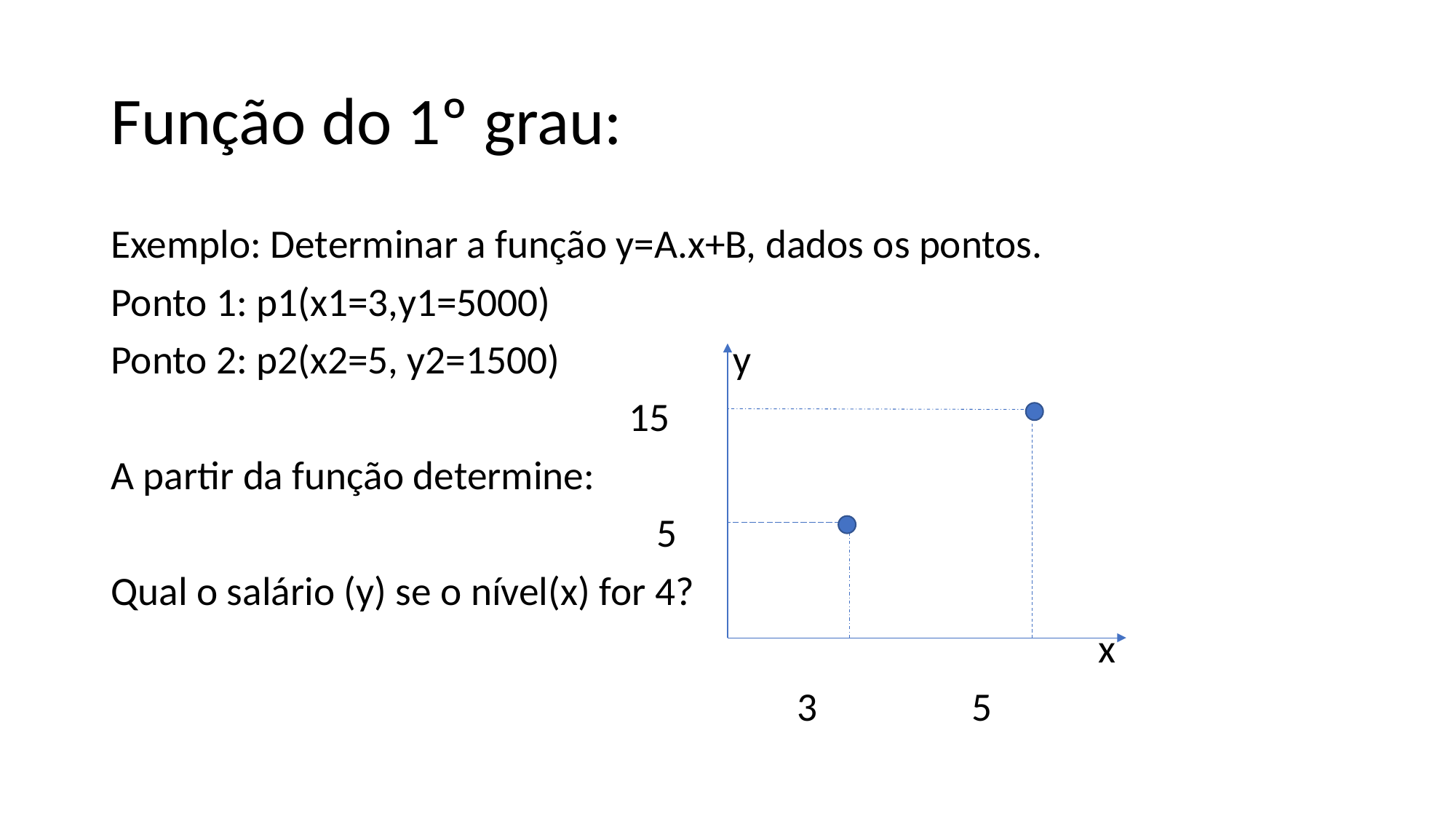

# Função do 1º grau:
Exemplo: Determinar a função y=A.x+B, dados os pontos.
Ponto 1: p1(x1=3,y1=5000)
Ponto 2: p2(x2=5, y2=1500)		y
					15
A partir da função determine:
					   5
Qual o salário (y) se o nível(x) for 4?
									      x
						       3                 5